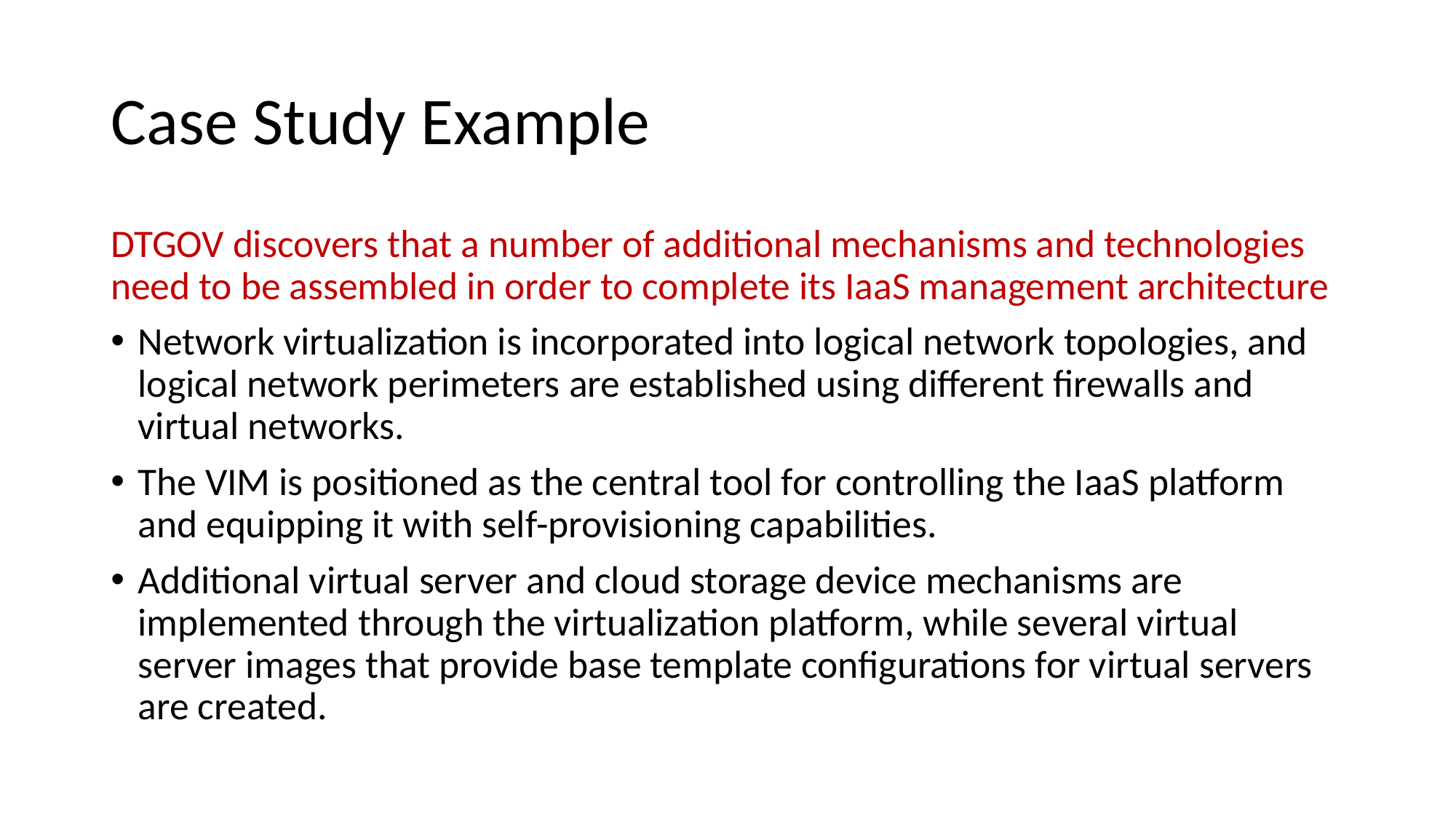

# Case Study Example
DTGOV discovers that a number of additional mechanisms and technologies need to be assembled in order to complete its IaaS management architecture
Network virtualization is incorporated into logical network topologies, and logical network perimeters are established using different firewalls and virtual networks.
The VIM is positioned as the central tool for controlling the IaaS platform and equipping it with self-provisioning capabilities.
Additional virtual server and cloud storage device mechanisms are implemented through the virtualization platform, while several virtual server images that provide base template configurations for virtual servers are created.